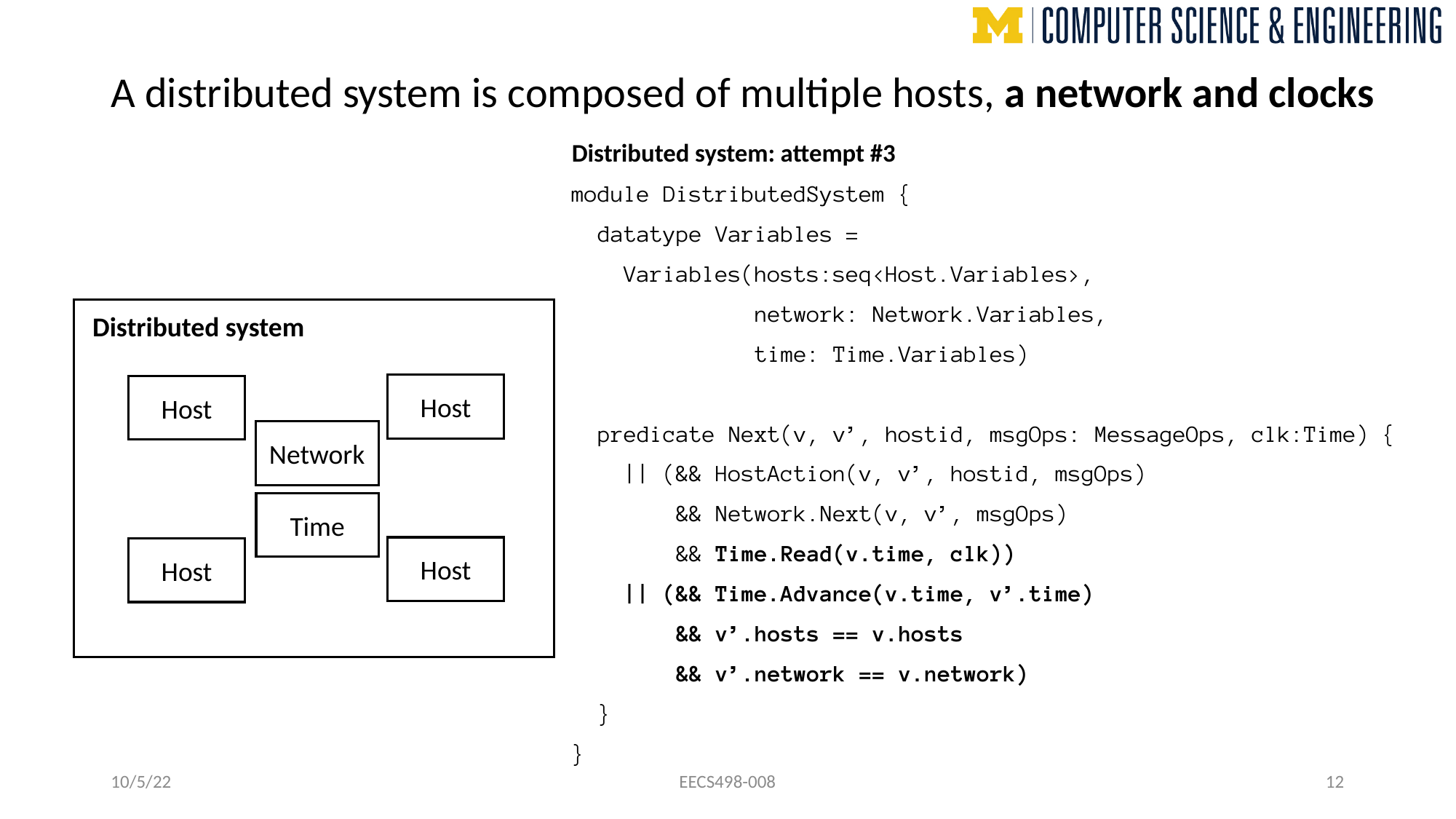

A distributed system is composed of multiple hosts, a network and clocks
Distributed system: attempt #3
module DistributedSystem {
  datatype Variables =
    Variables(hosts:seq<Host.Variables>,
              network: Network.Variables,
              time: Time.Variables)

  predicate Next(v, v’, hostid, msgOps: MessageOps, clk:Time) {
    || (&& HostAction(v, v’, hostid, msgOps)
        && Network.Next(v, v’, msgOps)
        && Time.Read(v.time, clk))
    || (&& Time.Advance(v.time, v’.time)
        && v’.hosts == v.hosts
        && v’.network == v.network)
  }
}

Distributed system
Host
Host
Host
Host
Network
Time
10/5/22
EECS498-008
12